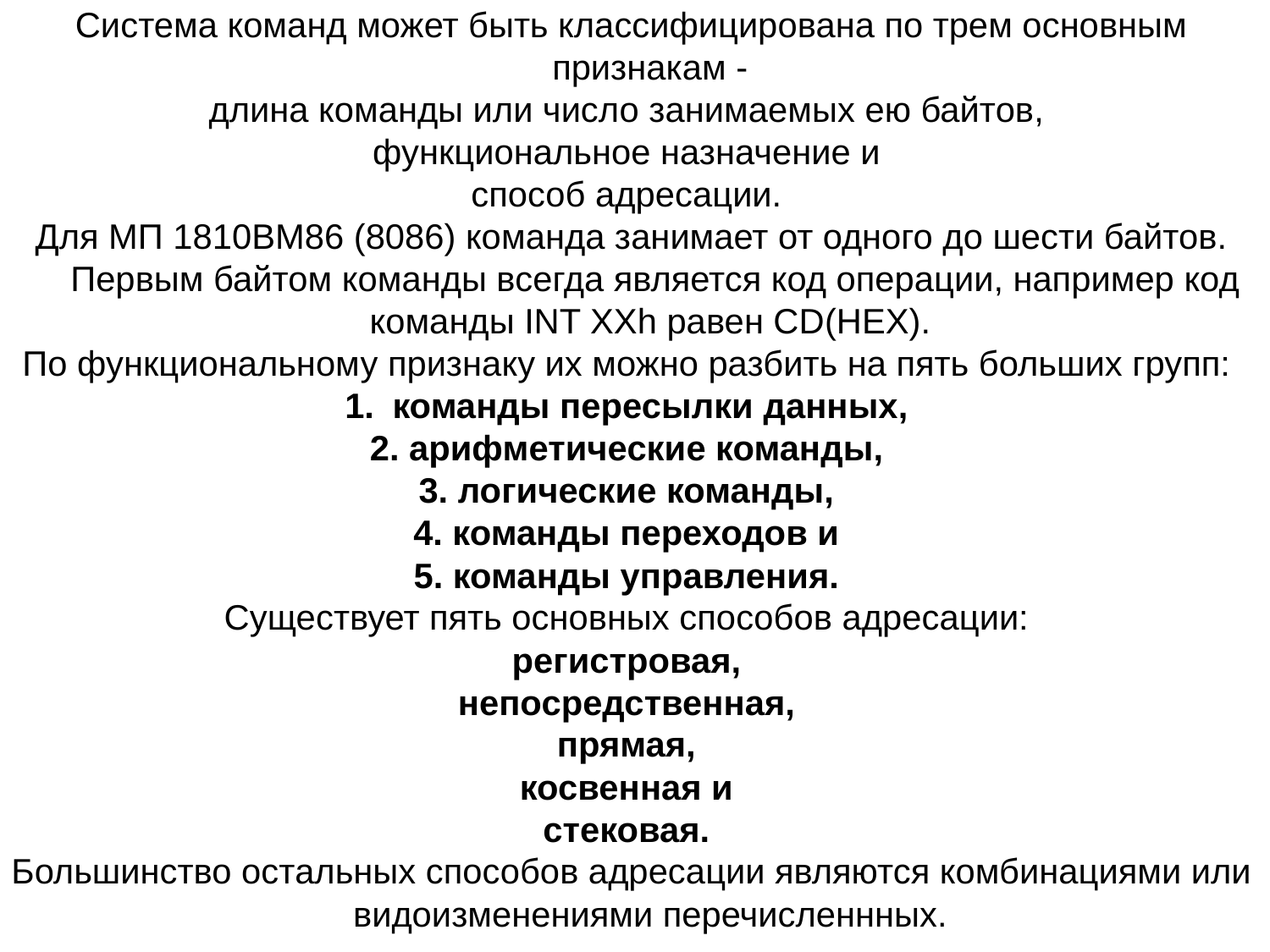

Система команд может быть классифицирована по трем основным признакам -
длина команды или число занимаемых ею байтов,
функциональное назначение и
способ адресации.
Для МП 1810ВМ86 (8086) команда занимает от одного до шести байтов. Первым байтом команды всегда является код операции, например код команды INT XXh равен CD(HEX).
По функциональному признаку их можно разбить на пять больших групп:
команды пересылки данных,
2. арифметические команды,
3. логические команды,
4. команды переходов и
5. команды управления.
Существует пять основных способов адресации:
регистровая,
непосредственная,
прямая,
косвенная и
стековая.
Большинство остальных способов адресации являются комбинациями или видоизменениями перечисленнных.